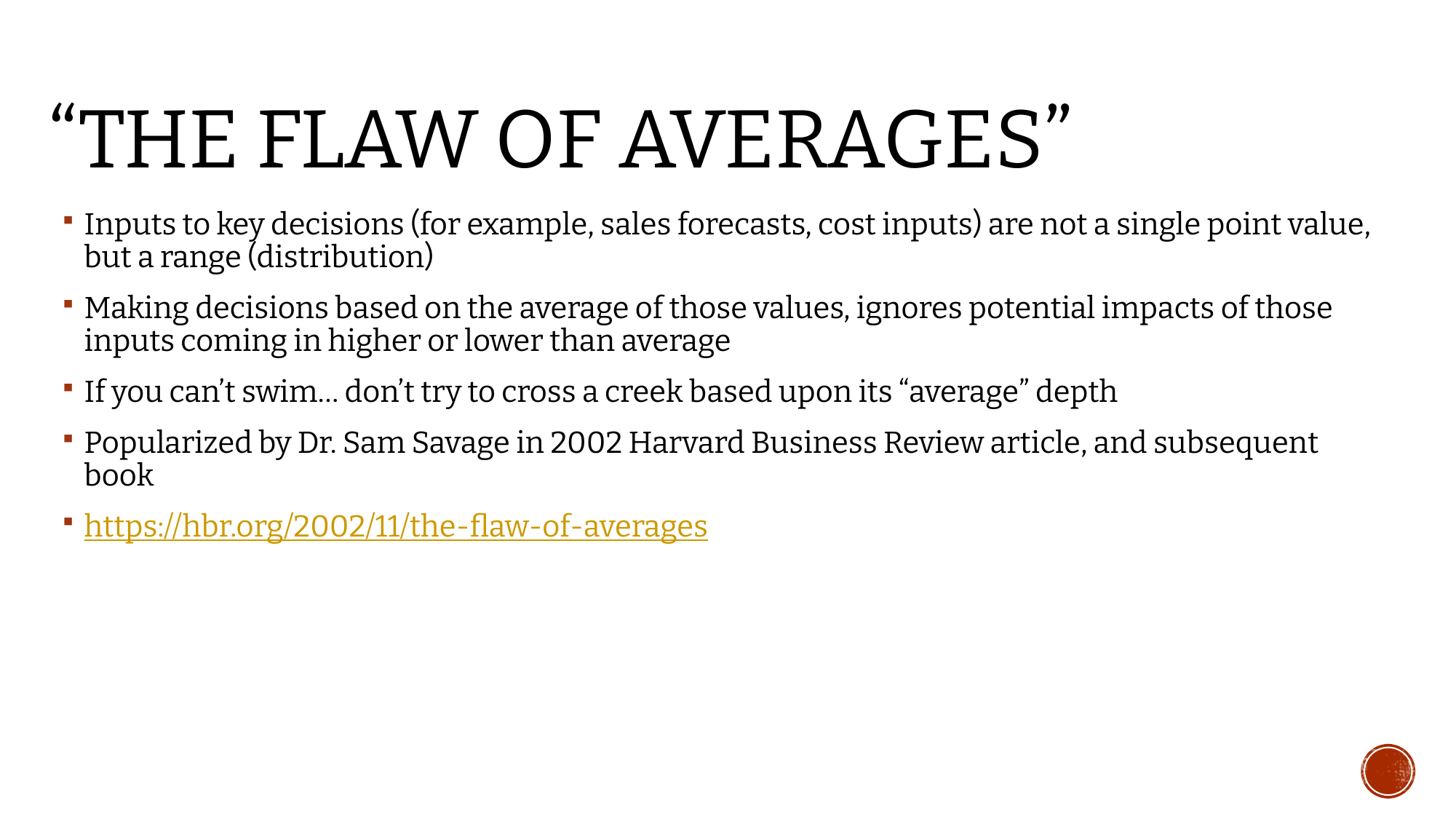

# “The Flaw of Averages”
Inputs to key decisions (for example, sales forecasts, cost inputs) are not a single point value, but a range (distribution)
Making decisions based on the average of those values, ignores potential impacts of those inputs coming in higher or lower than average
If you can’t swim… don’t try to cross a creek based upon its “average” depth
Popularized by Dr. Sam Savage in 2002 Harvard Business Review article, and subsequent book
https://hbr.org/2002/11/the-flaw-of-averages